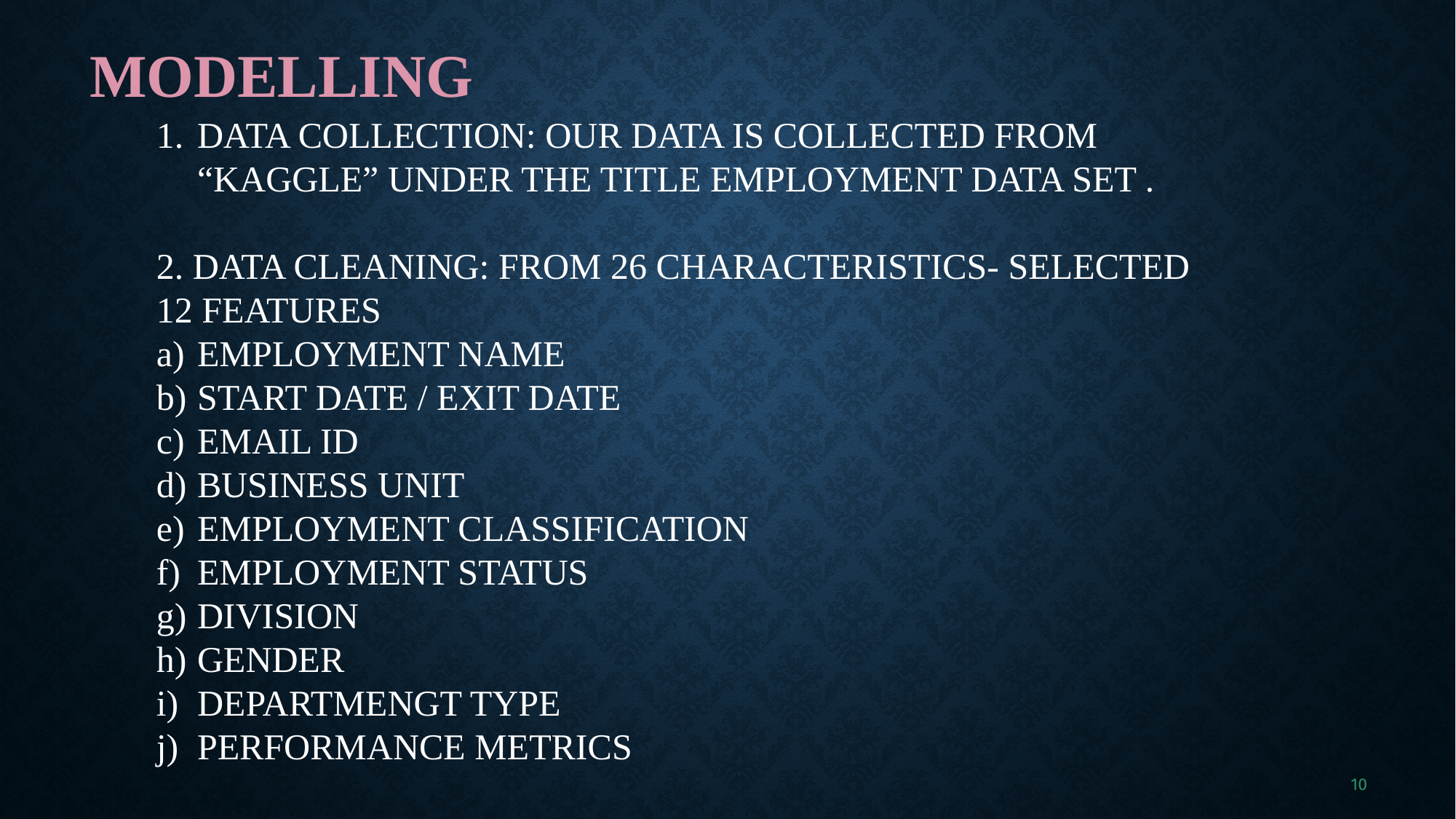

MODELLING
DATA COLLECTION: OUR DATA IS COLLECTED FROM “KAGGLE” UNDER THE TITLE EMPLOYMENT DATA SET .

2. DATA CLEANING: FROM 26 CHARACTERISTICS- SELECTED 12 FEATURES
EMPLOYMENT NAME
START DATE / EXIT DATE
EMAIL ID
BUSINESS UNIT
EMPLOYMENT CLASSIFICATION
EMPLOYMENT STATUS
DIVISION
GENDER
DEPARTMENGT TYPE
PERFORMANCE METRICS

10